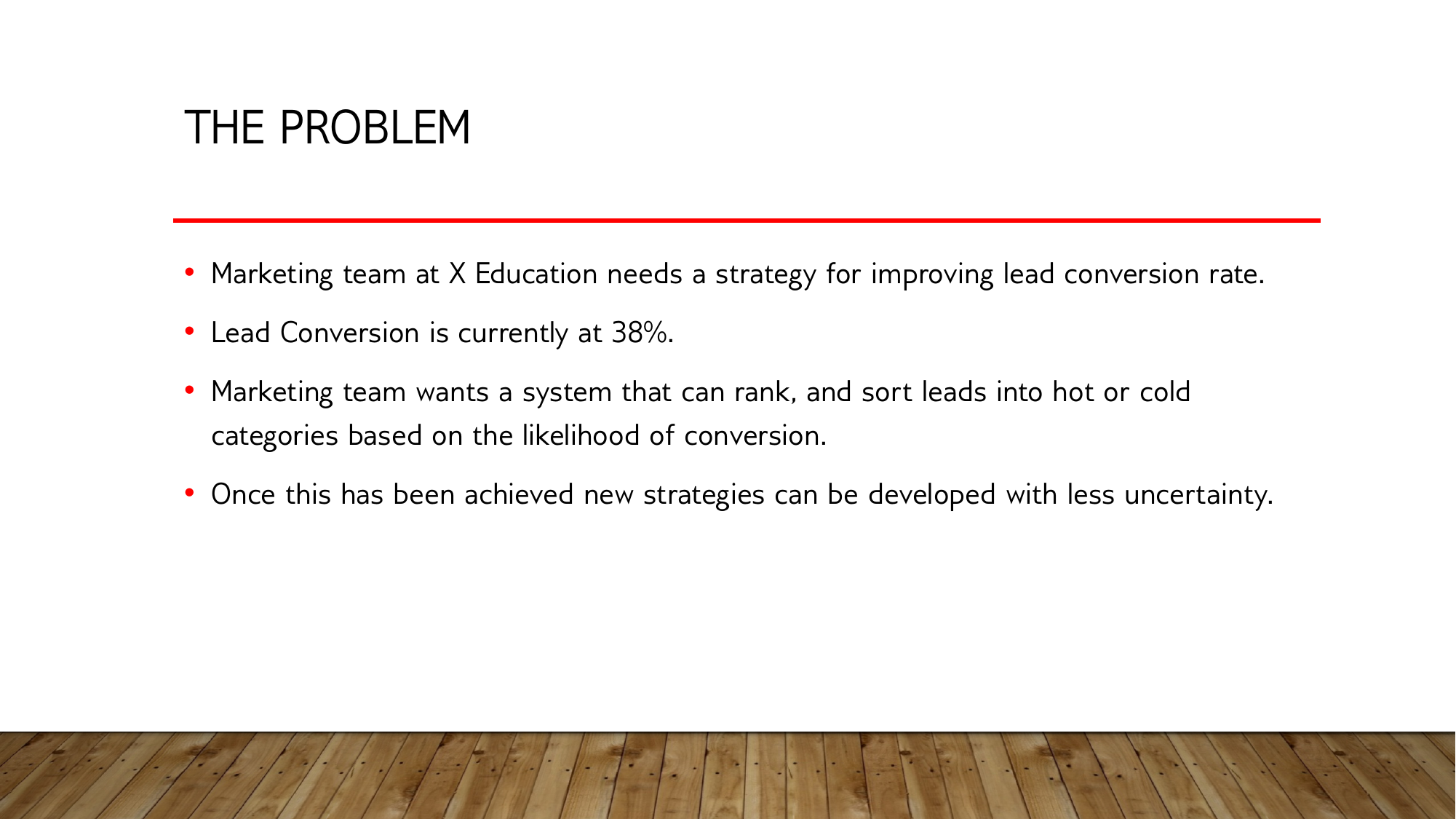

# The Problem
Marketing team at X Education needs a strategy for improving lead conversion rate.
Lead Conversion is currently at 38%.
Marketing team wants a system that can rank, and sort leads into hot or cold categories based on the likelihood of conversion.
Once this has been achieved new strategies can be developed with less uncertainty.